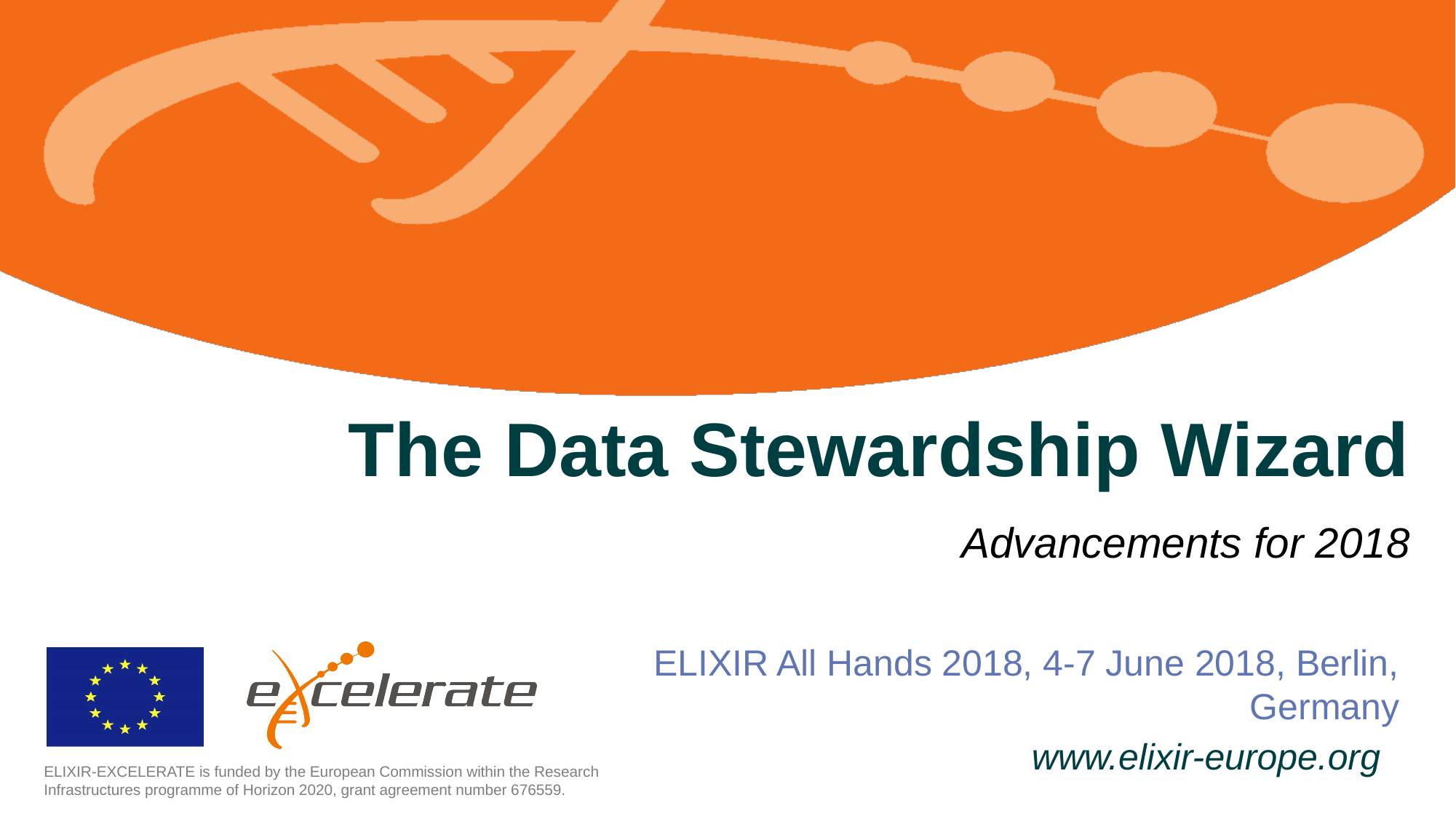

# The Data Stewardship Wizard
 Advancements for 2018